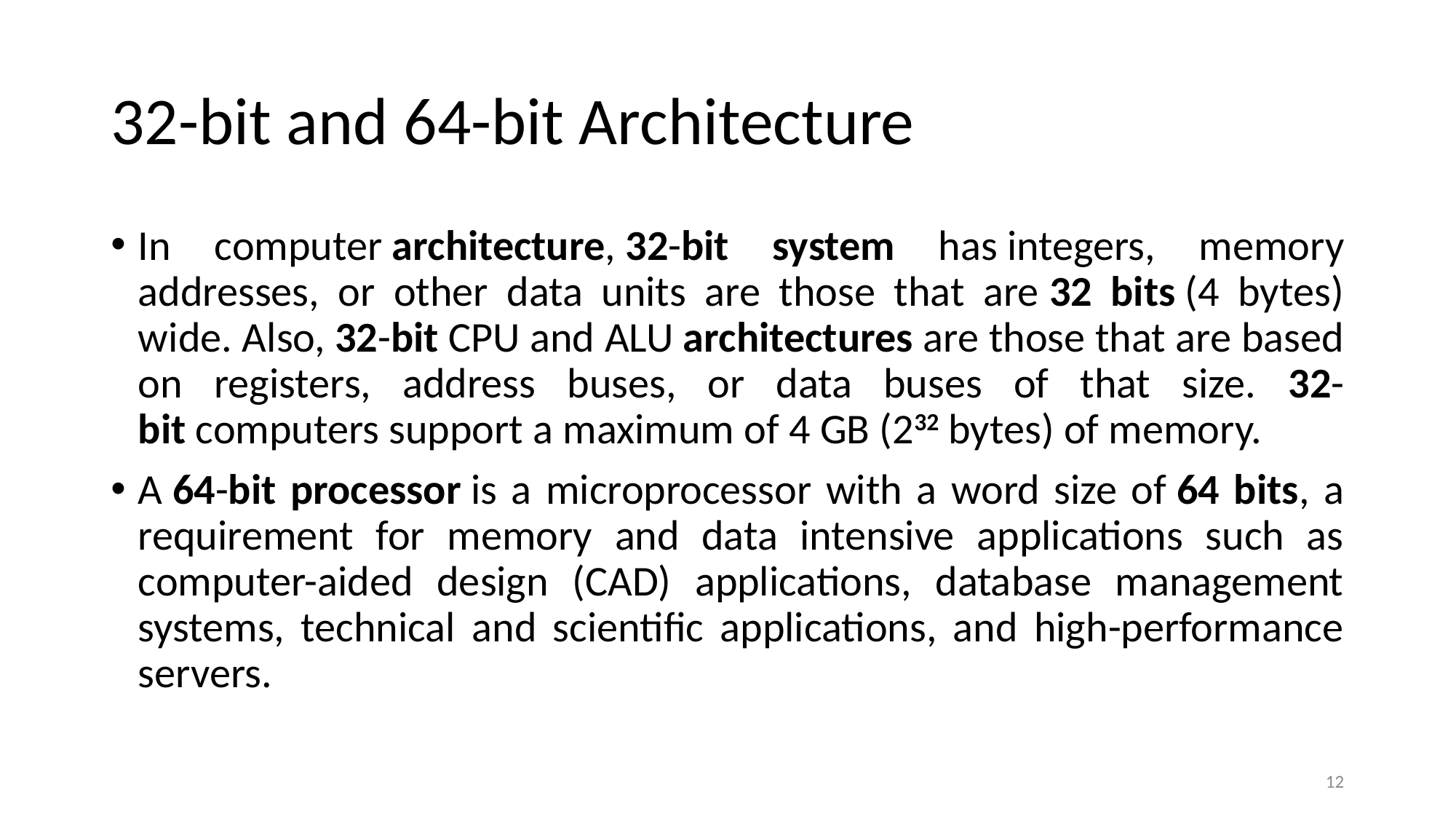

# 32-bit and 64-bit Architecture
In computer architecture, 32-bit system has integers, memory addresses, or other data units are those that are 32 bits (4 bytes) wide. Also, 32-bit CPU and ALU architectures are those that are based on registers, address buses, or data buses of that size. 32-bit computers support a maximum of 4 GB (232 bytes) of memory.
A 64-bit processor is a microprocessor with a word size of 64 bits, a requirement for memory and data intensive applications such as computer-aided design (CAD) applications, database management systems, technical and scientific applications, and high-performance servers.
12